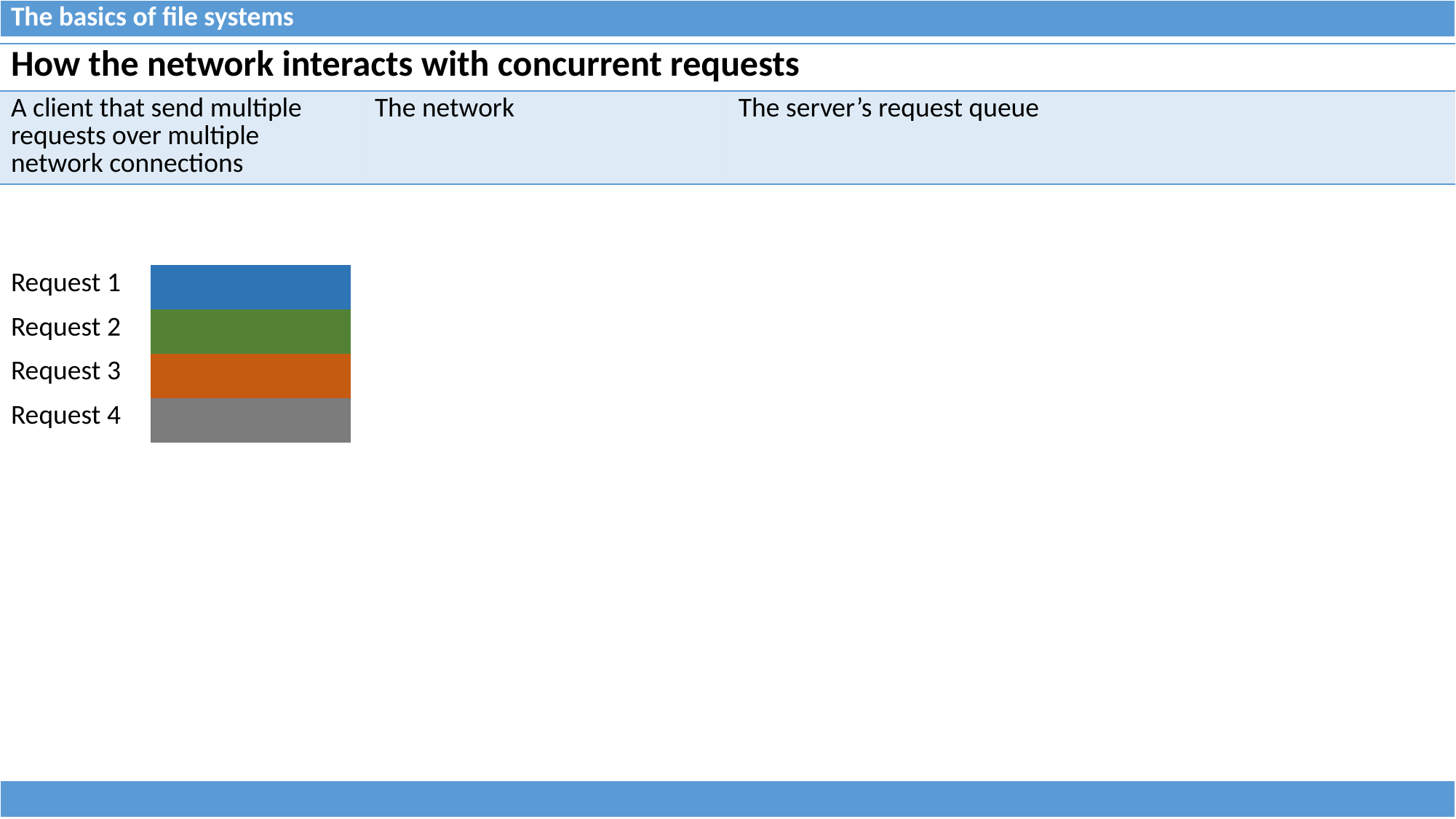

| The basics of file systems |
| --- |
| How the network interacts with concurrent requests |  |  |
| --- | --- | --- |
| A client that send multiple requests over multiple network connections | The network | The server’s request queue |
| Request 1 |  |  |  |  |
| --- | --- | --- | --- | --- |
| Request 2 |  |  |  |  |
| Request 3 |  |  |  |  |
| Request 4 |  |  |  |  |
|  |
| --- |